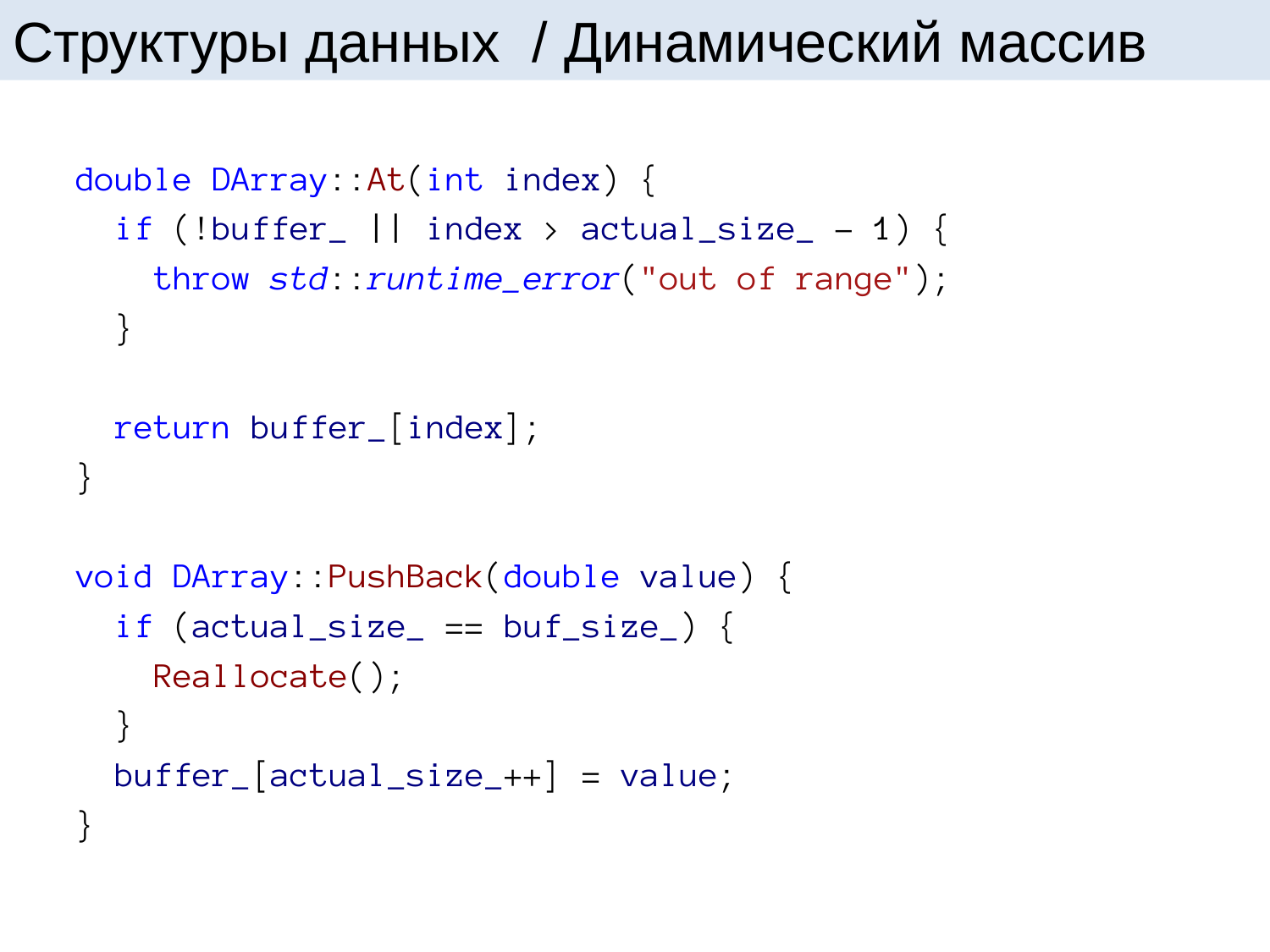

# Структуры данных  / Динамический массив
double DArray::At(int index) {
  if (!buffer_ || index > actual_size_ - 1) {
    throw std::runtime_error("out of range");
  }

  return buffer_[index];
}

void DArray::PushBack(double value) {
  if (actual_size_ == buf_size_) {
    Reallocate();
  }
  buffer_[actual_size_++] = value;
}